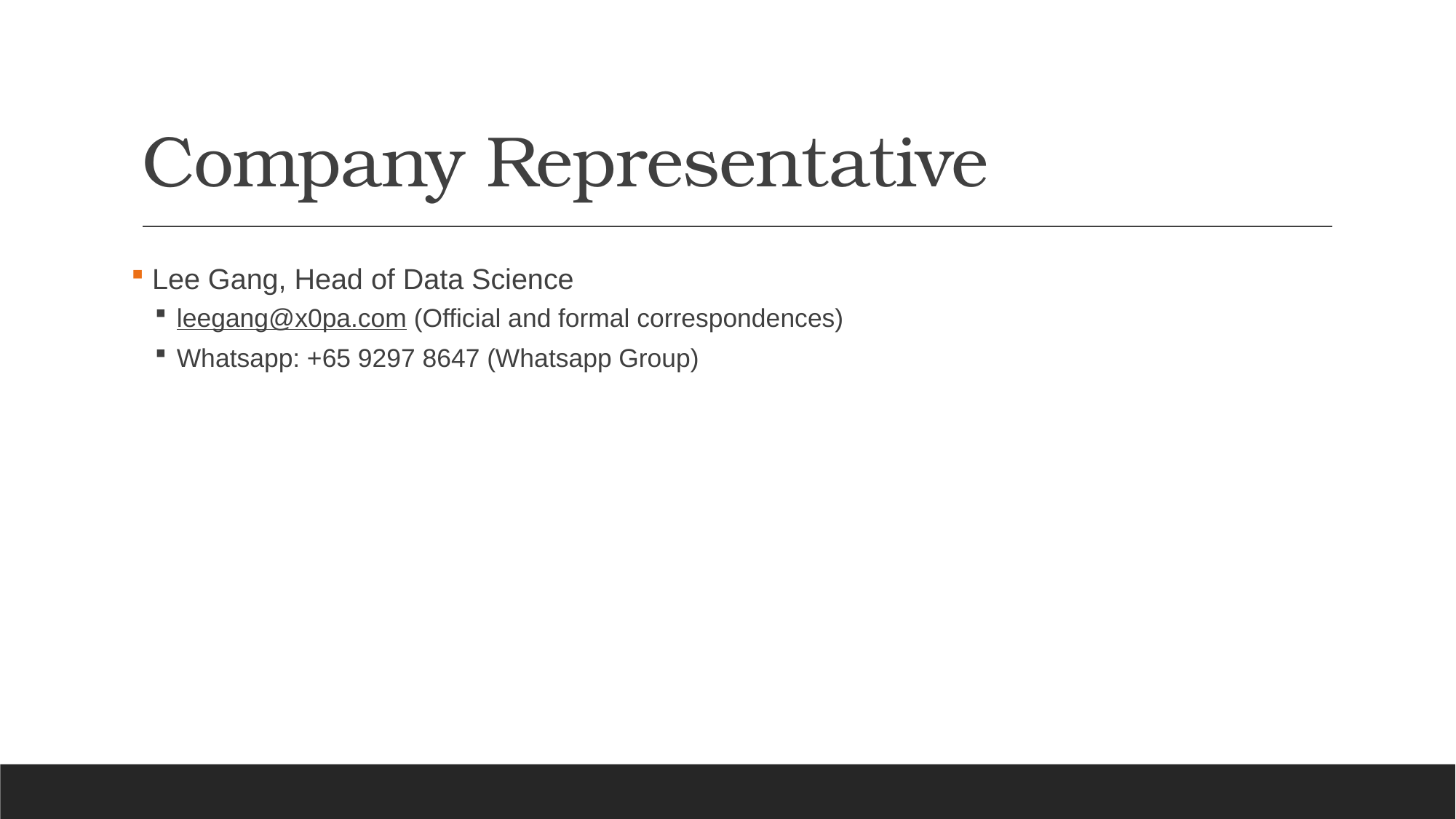

# Company Representative
 Lee Gang, Head of Data Science
leegang@x0pa.com (Official and formal correspondences)
Whatsapp: +65 9297 8647 (Whatsapp Group)